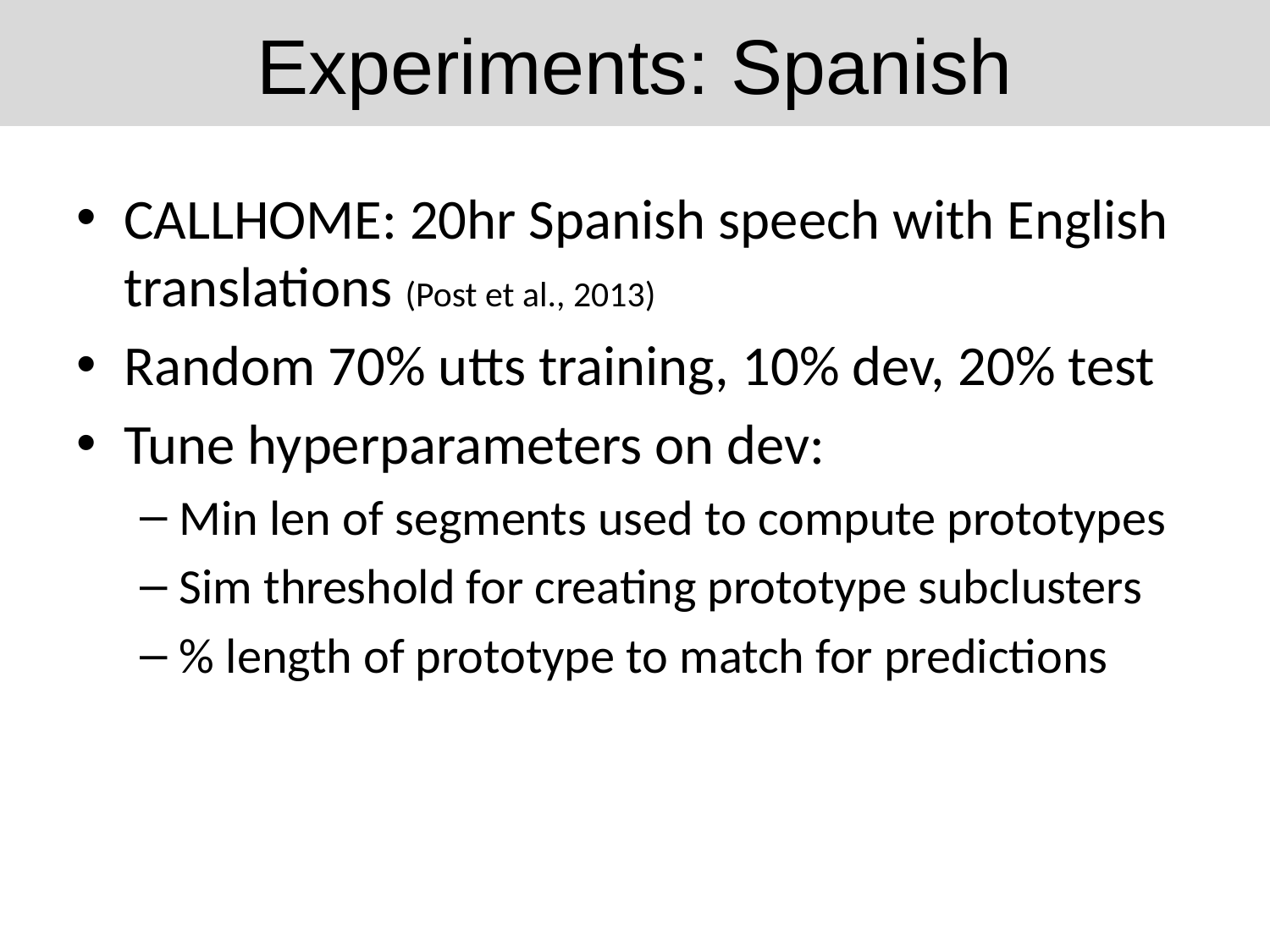

# Experiments: Spanish
CALLHOME: 20hr Spanish speech with English translations (Post et al., 2013)
Random 70% utts training, 10% dev, 20% test
Tune hyperparameters on dev:
Min len of segments used to compute prototypes
Sim threshold for creating prototype subclusters
% length of prototype to match for predictions